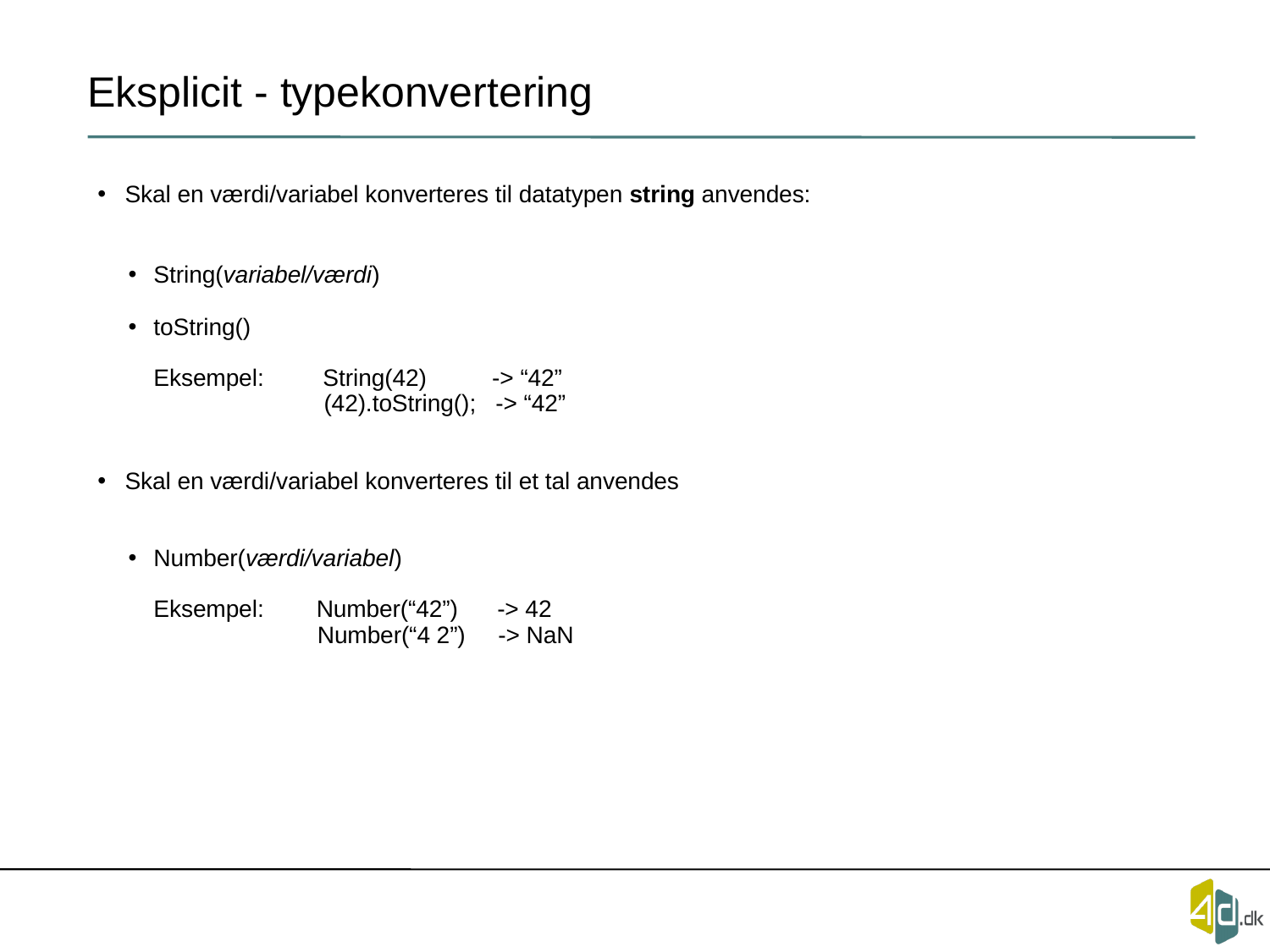

# Eksplicit - typekonvertering
Skal en værdi/variabel konverteres til datatypen string anvendes:
String(variabel/værdi)
toString()
Eksempel:         String(42)          -> “42”
                          (42).toString();   -> “42”
Skal en værdi/variabel konverteres til et tal anvendes
Number(værdi/variabel)
Eksempel:        Number(“42”)      -> 42
                         Number(“4 2”)     -> NaN